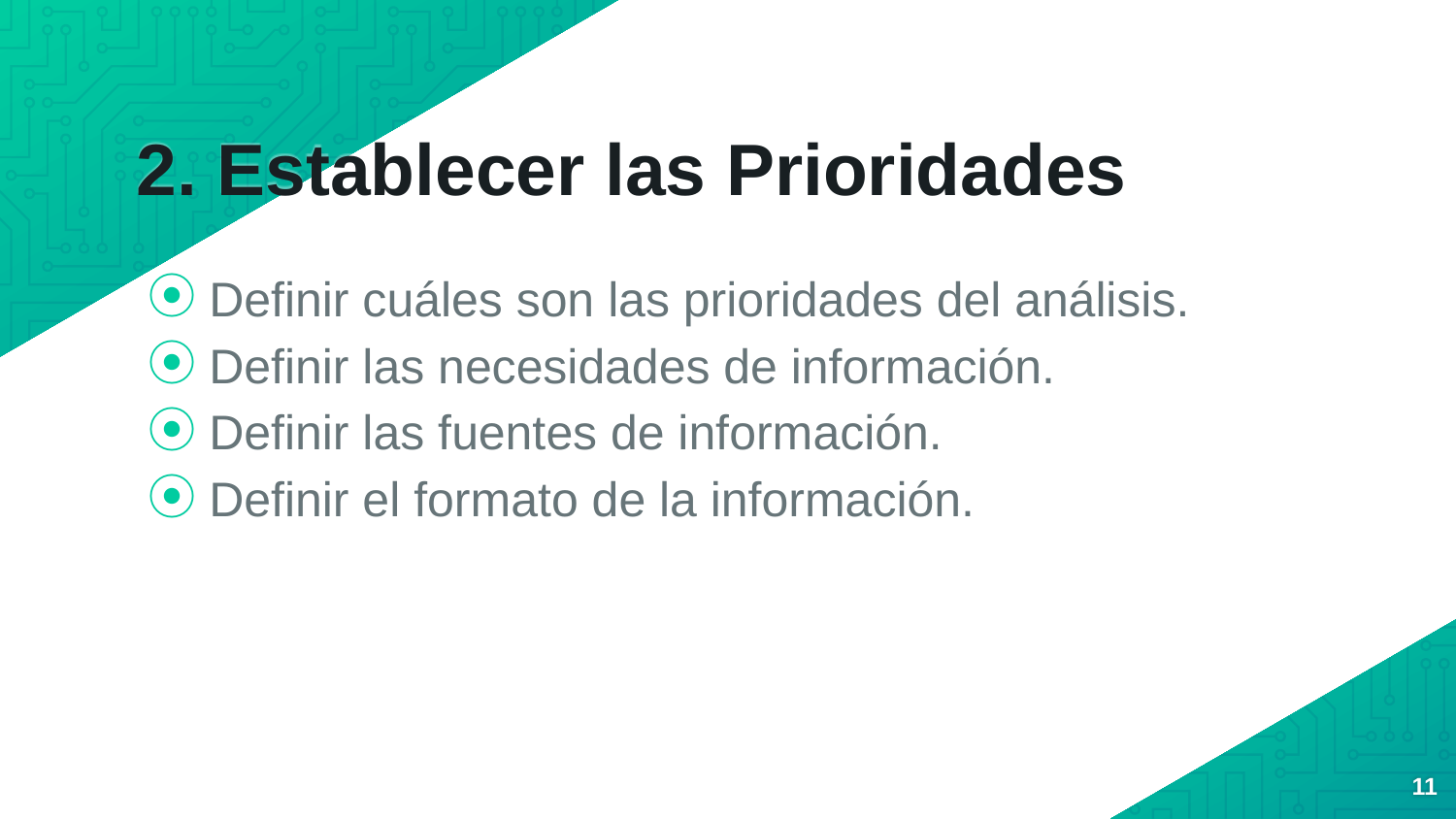

# 2. Establecer las Prioridades
Definir cuáles son las prioridades del análisis.
Definir las necesidades de información.
Definir las fuentes de información.
Definir el formato de la información.

11